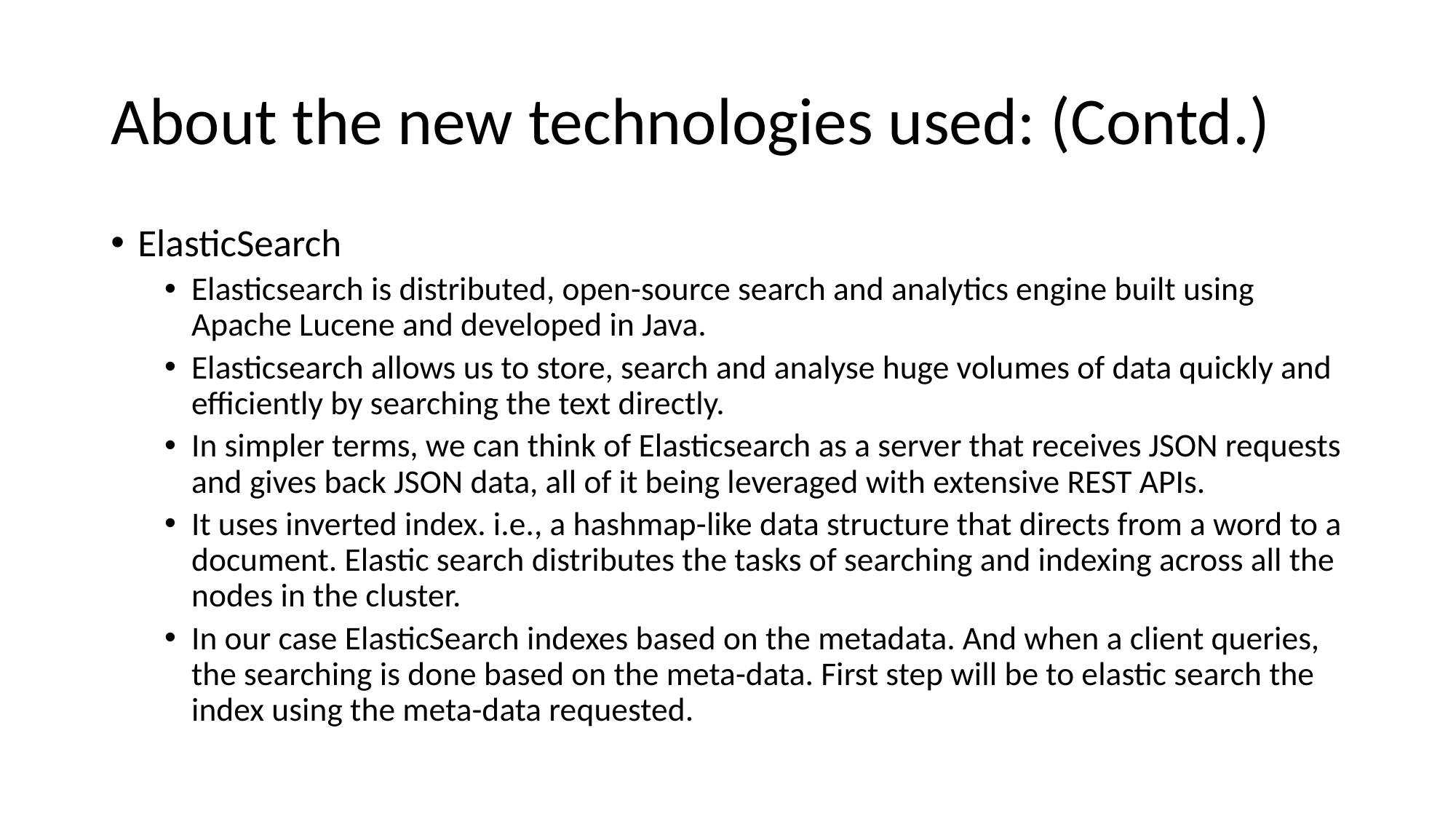

# About the new technologies used: (Contd.)
ElasticSearch
Elasticsearch is distributed, open-source search and analytics engine built using Apache Lucene and developed in Java.
Elasticsearch allows us to store, search and analyse huge volumes of data quickly and efficiently by searching the text directly.
In simpler terms, we can think of Elasticsearch as a server that receives JSON requests and gives back JSON data, all of it being leveraged with extensive REST APIs.
It uses inverted index. i.e., a hashmap-like data structure that directs from a word to a document. Elastic search distributes the tasks of searching and indexing across all the nodes in the cluster.
In our case ElasticSearch indexes based on the metadata. And when a client queries, the searching is done based on the meta-data. First step will be to elastic search the index using the meta-data requested.